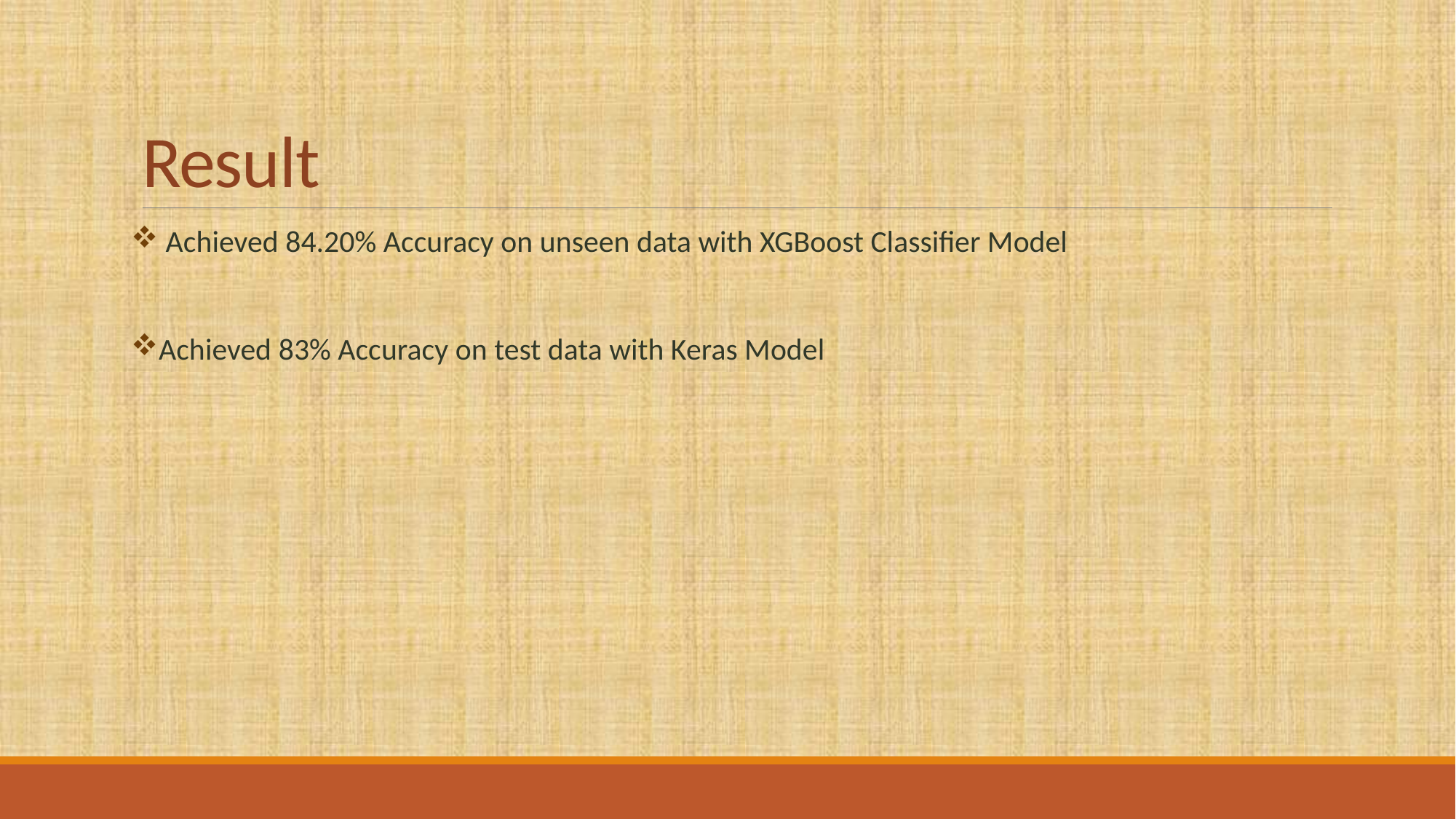

# Result
 Achieved 84.20% Accuracy on unseen data with XGBoost Classifier Model

Achieved 83% Accuracy on test data with Keras Model